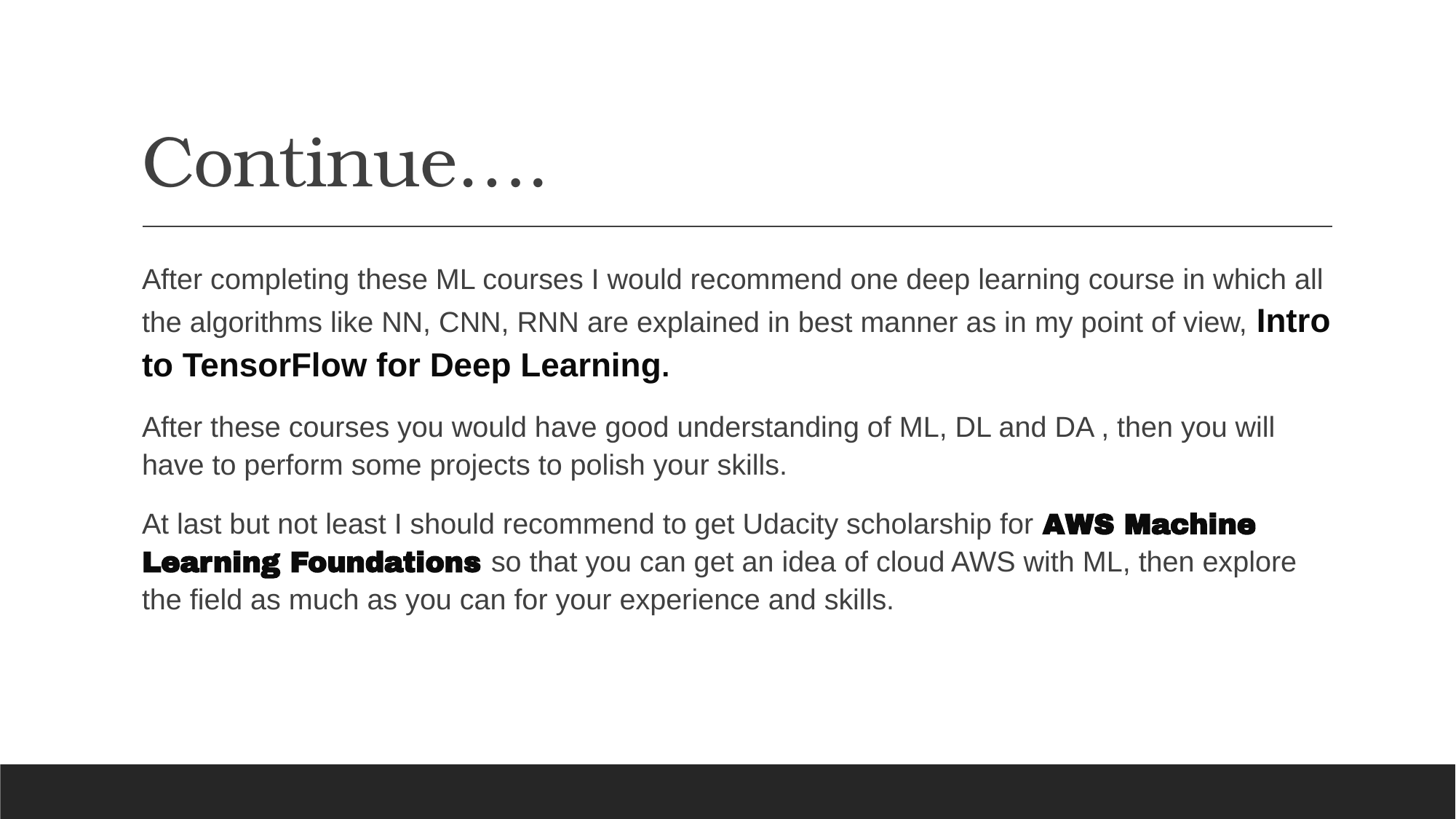

# Continue….
After completing these ML courses I would recommend one deep learning course in which all the algorithms like NN, CNN, RNN are explained in best manner as in my point of view, Intro to TensorFlow for Deep Learning.
After these courses you would have good understanding of ML, DL and DA , then you will have to perform some projects to polish your skills.
At last but not least I should recommend to get Udacity scholarship for AWS Machine Learning Foundations so that you can get an idea of cloud AWS with ML, then explore the field as much as you can for your experience and skills.